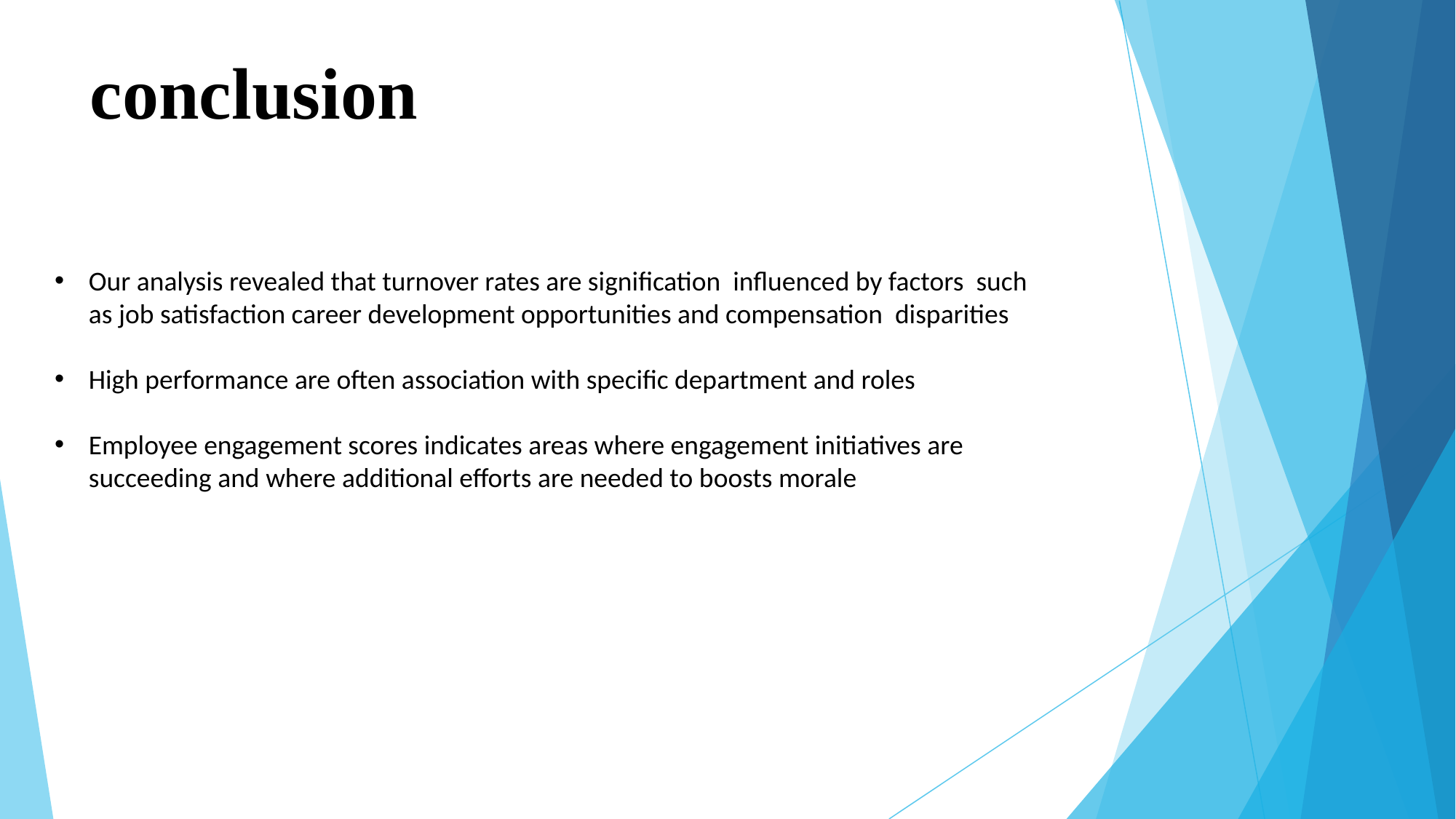

# conclusion
Our analysis revealed that turnover rates are signification  influenced by factors  such as job satisfaction career development opportunities and compensation  disparities

High performance are often association with specific department and roles

Employee engagement scores indicates areas where engagement initiatives are succeeding and where additional efforts are needed to boosts morale